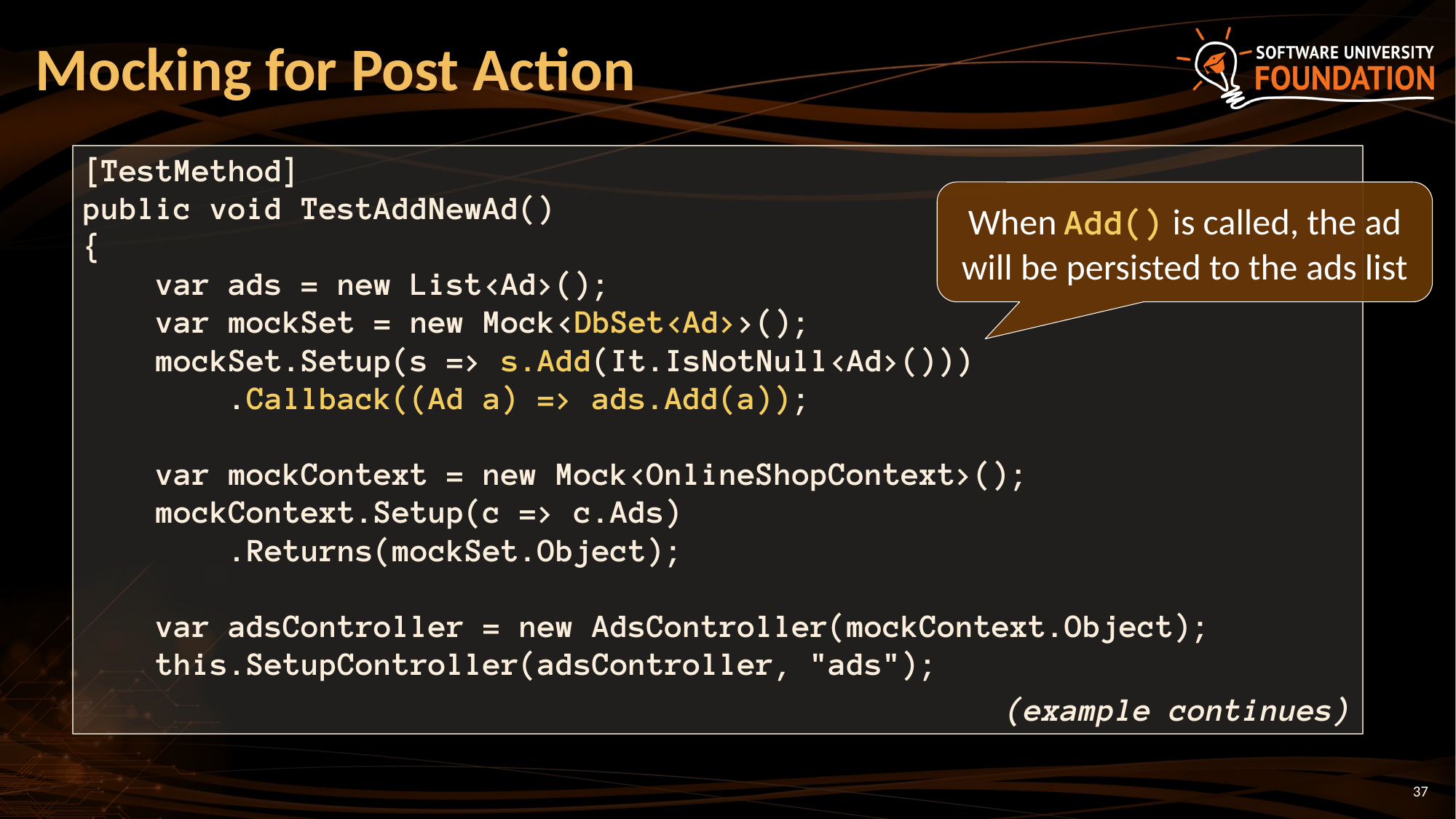

# Mocking for Post Action
[TestMethod]
public void TestAddNewAd()
{
    var ads = new List<Ad>();
    var mockSet = new Mock<DbSet<Ad>>();
    mockSet.Setup(s => s.Add(It.IsNotNull<Ad>()))
        .Callback((Ad a) => ads.Add(a));

    var mockContext = new Mock<OnlineShopContext>();
    mockContext.Setup(c => c.Ads)
        .Returns(mockSet.Object);

    var adsController = new AdsController(mockContext.Object);
    this.SetupController(adsController, "ads");
(example continues)
When Add() is called, the ad will be persisted to the ads list
37